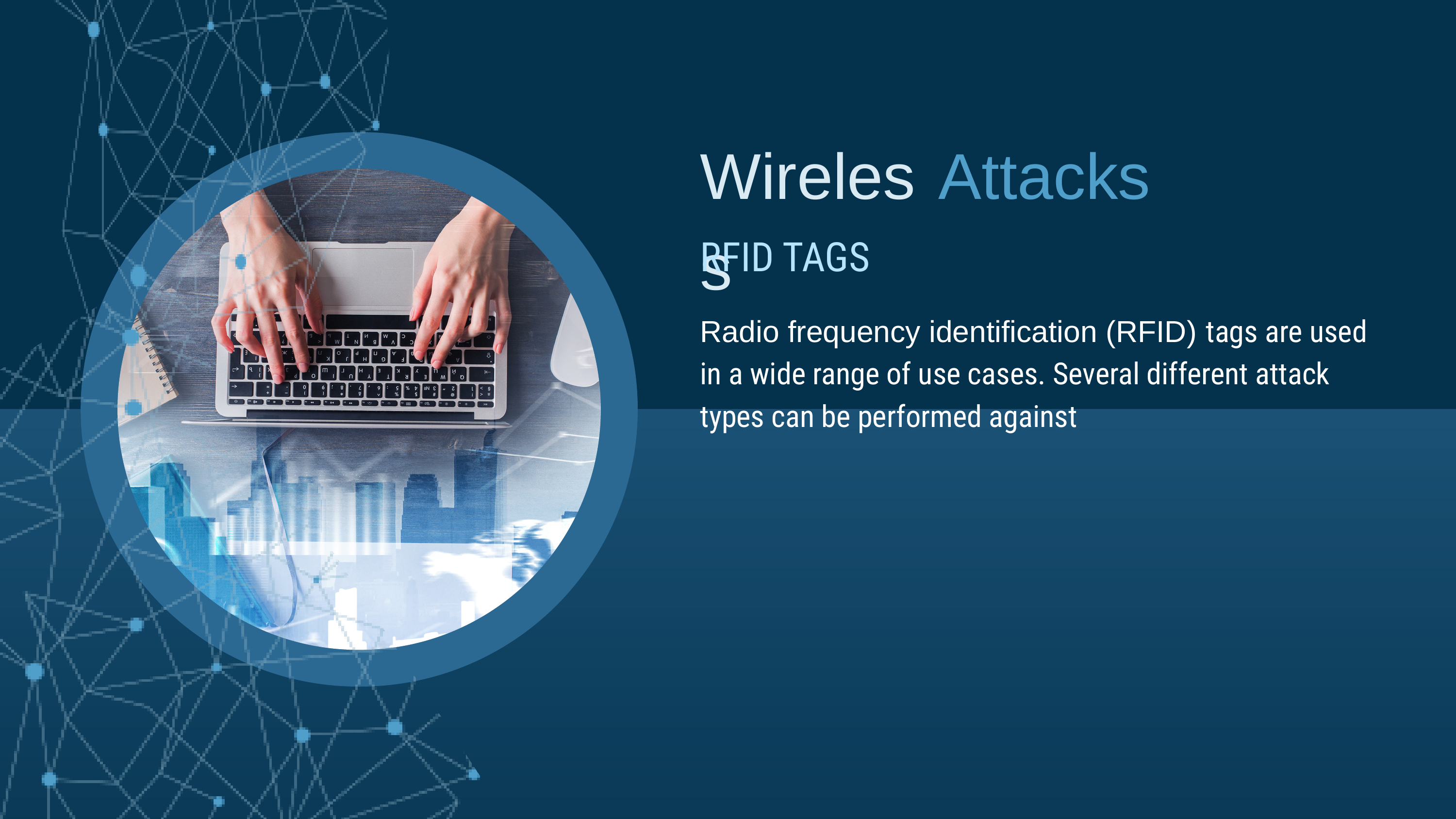

Wireless
Attacks

RFID TAGS
Radio frequency identification (RFID) tags are used in a wide range of use cases. Several different attack types can be performed against